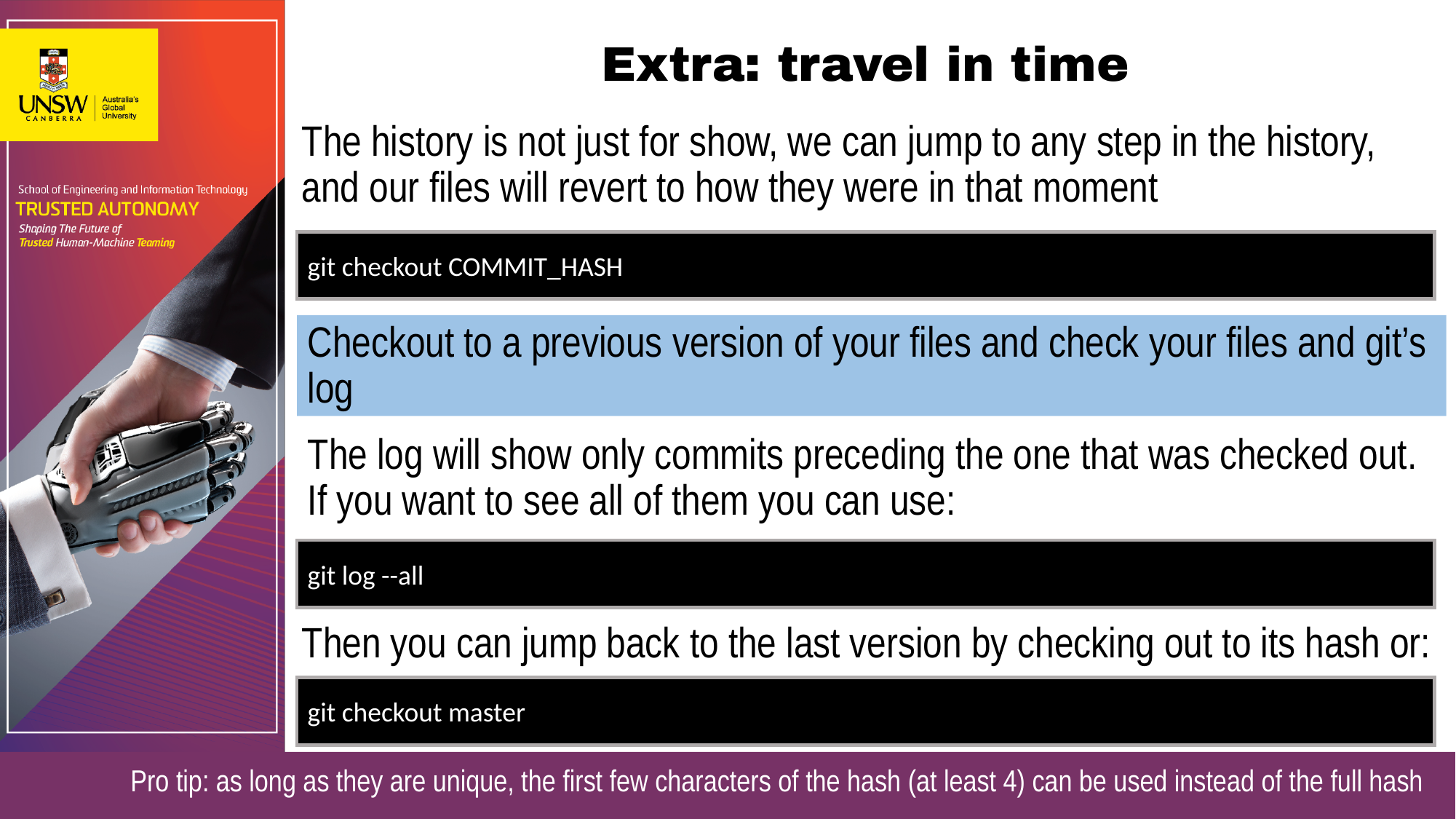

# Extra: travel in time
The history is not just for show, we can jump to any step in the history, and our files will revert to how they were in that moment
git checkout COMMIT_HASH
Checkout to a previous version of your files and check your files and git’s log
The log will show only commits preceding the one that was checked out. If you want to see all of them you can use:
git log --all
Then you can jump back to the last version by checking out to its hash or:
git checkout master
Pro tip: as long as they are unique, the first few characters of the hash (at least 4) can be used instead of the full hash